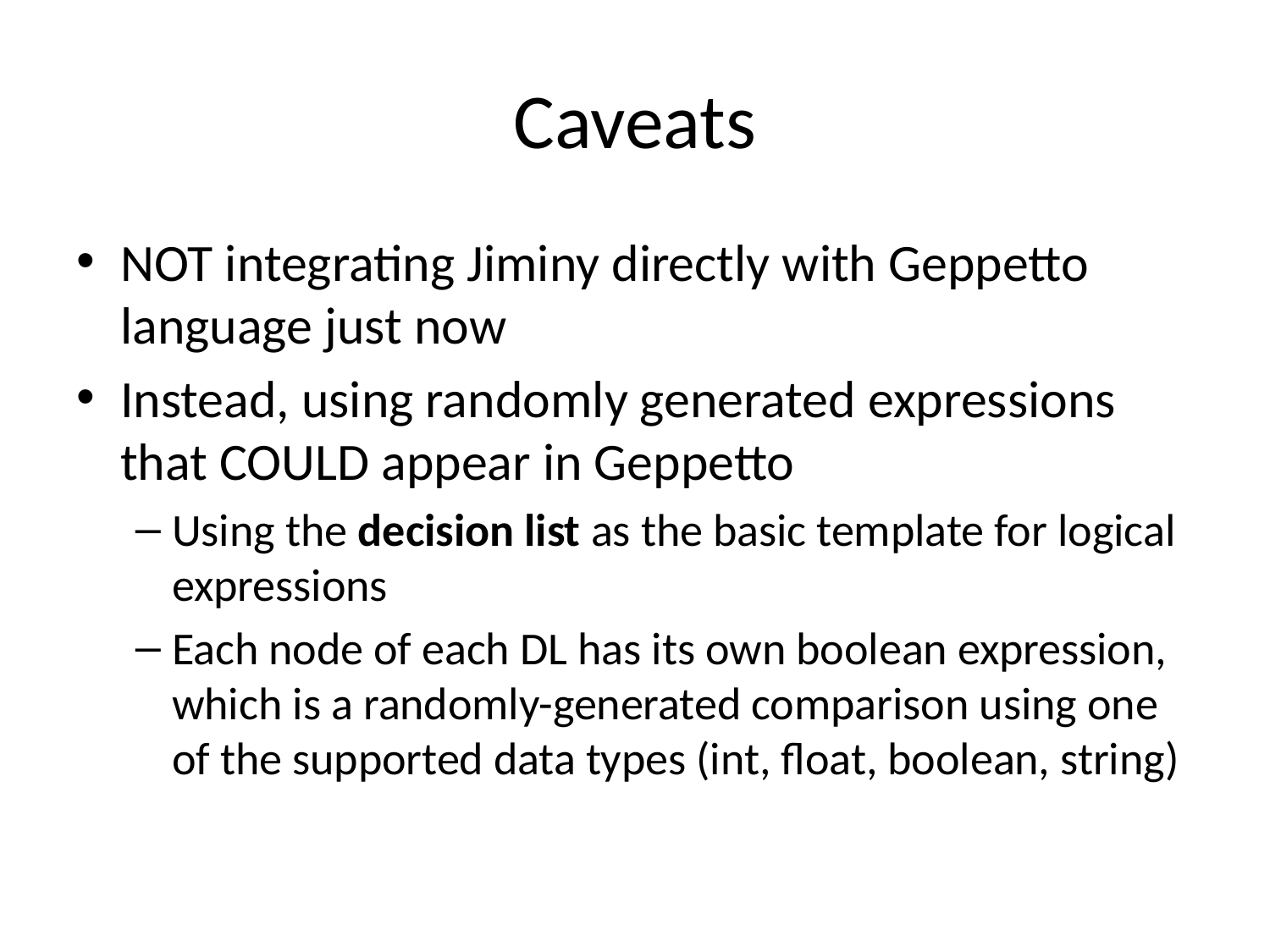

# Caveats
NOT integrating Jiminy directly with Geppetto language just now
Instead, using randomly generated expressions that COULD appear in Geppetto
Using the decision list as the basic template for logical expressions
Each node of each DL has its own boolean expression, which is a randomly-generated comparison using one of the supported data types (int, float, boolean, string)